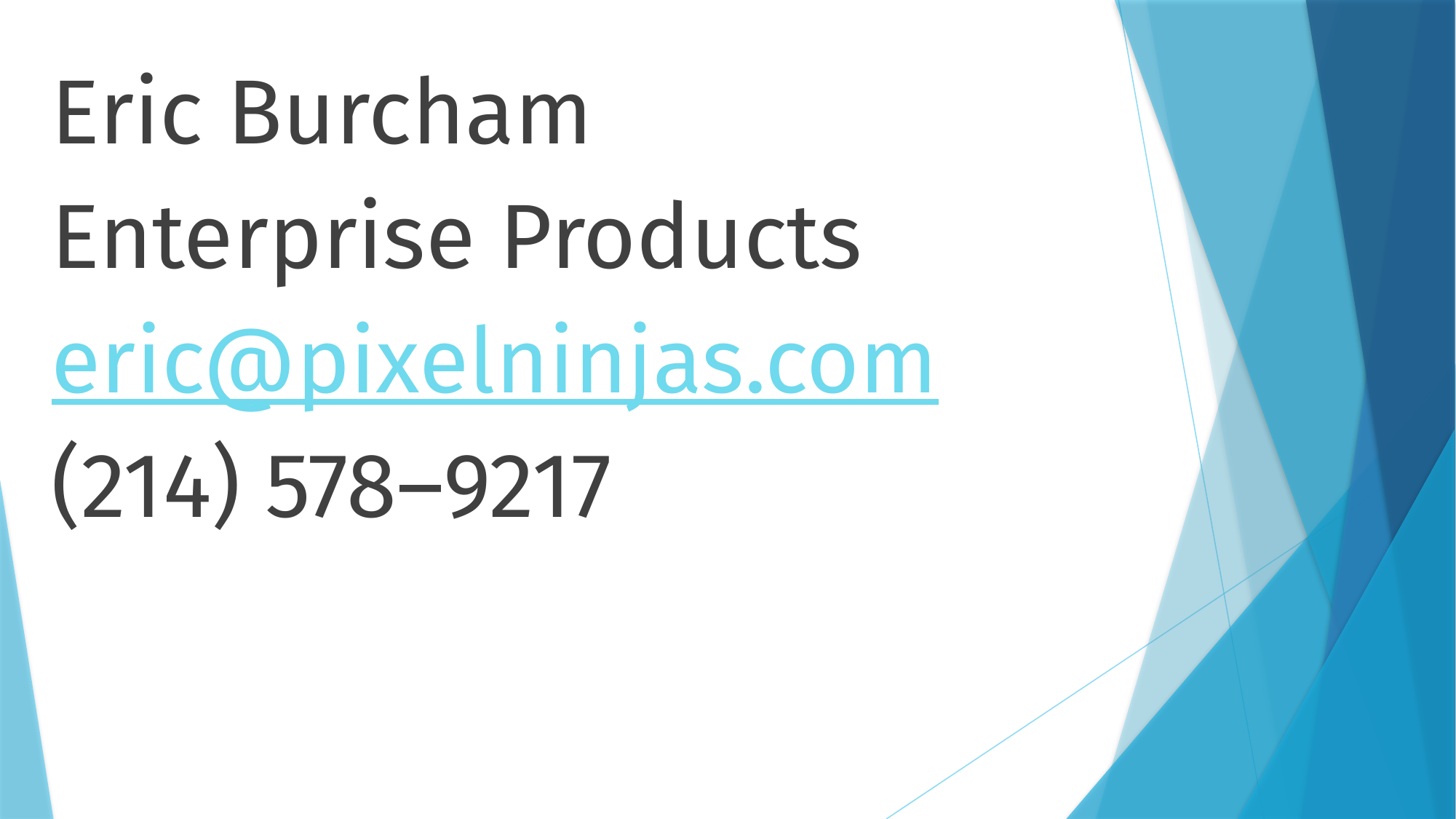

Eric Burcham
Enterprise Products
eric@pixelninjas.com
(214) 578–9217